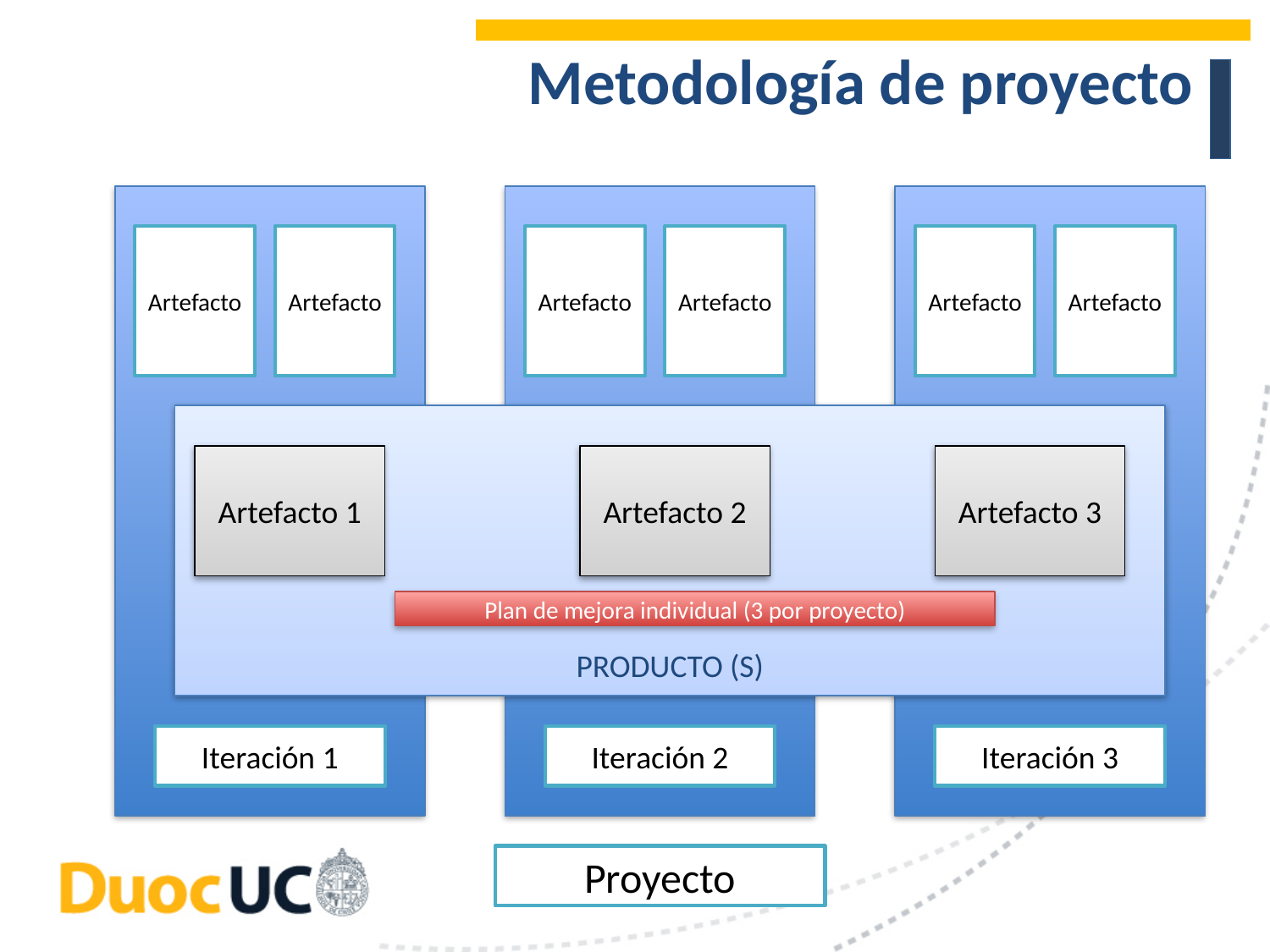

# Metodología de proyecto

Artefacto
Artefacto
Artefacto
Artefacto
Artefacto
Artefacto

PRODUCTO (S)
Artefacto 1
Artefacto 2
Artefacto 3
Plan de mejora individual (3 por proyecto)
Iteración 1
Iteración 2
Iteración 3
Proyecto